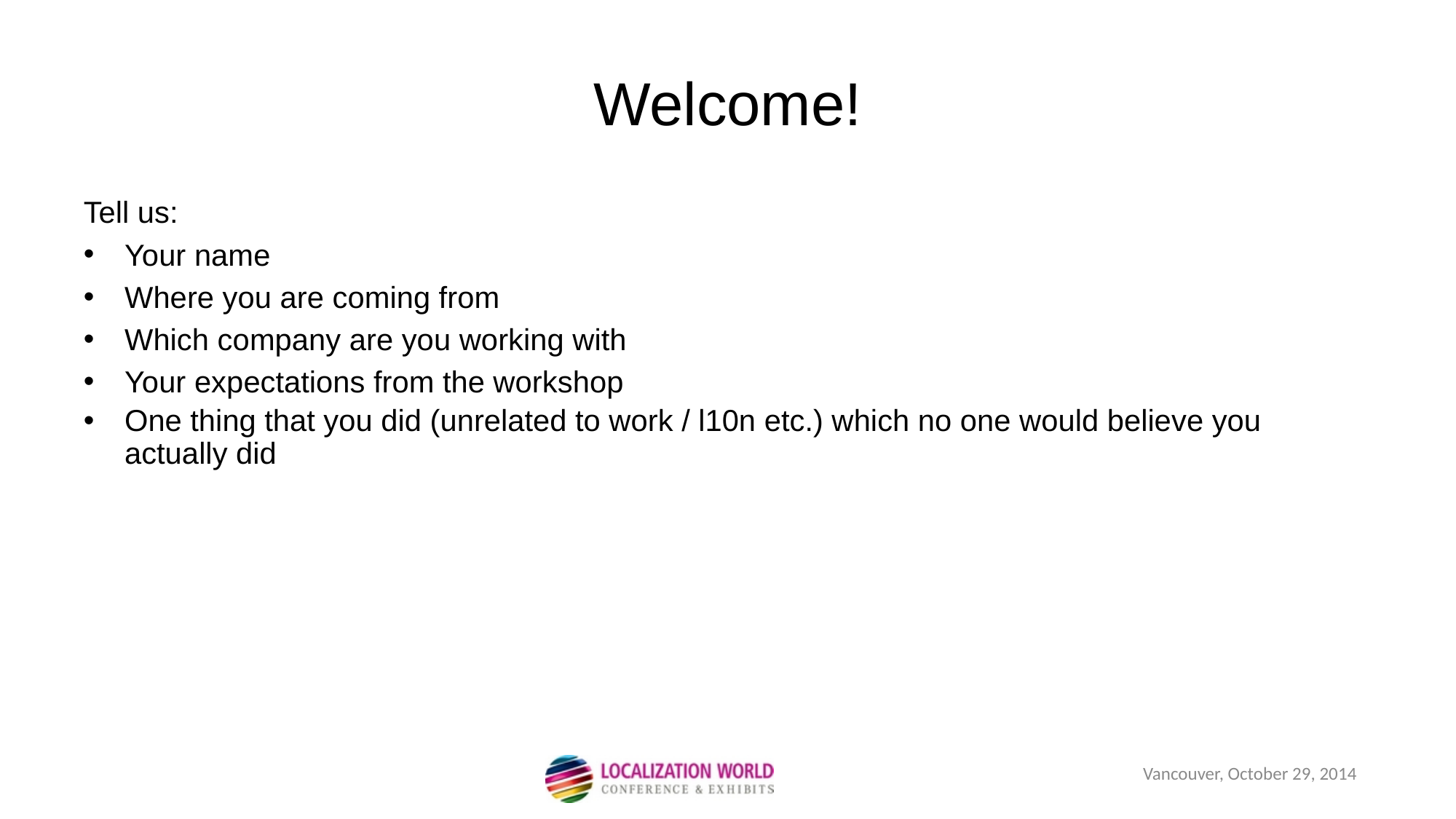

Welcome!
Tell us:
Your name
Where you are coming from
Which company are you working with
Your expectations from the workshop
One thing that you did (unrelated to work / l10n etc.) which no one would believe you actually did